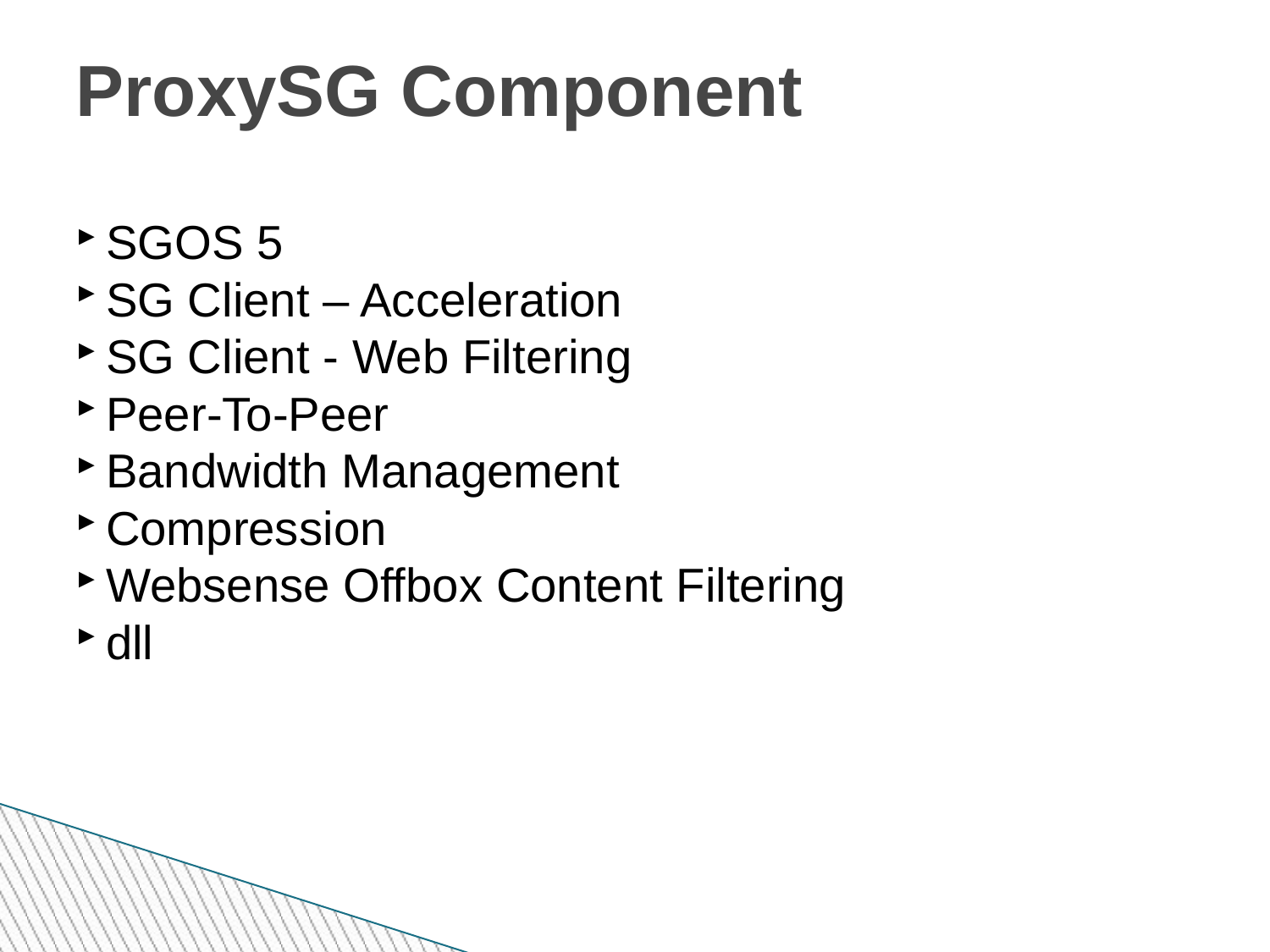

ProxySG Component
SGOS 5
SG Client – Acceleration
SG Client - Web Filtering
Peer-To-Peer
Bandwidth Management
Compression
Websense Offbox Content Filtering
dll